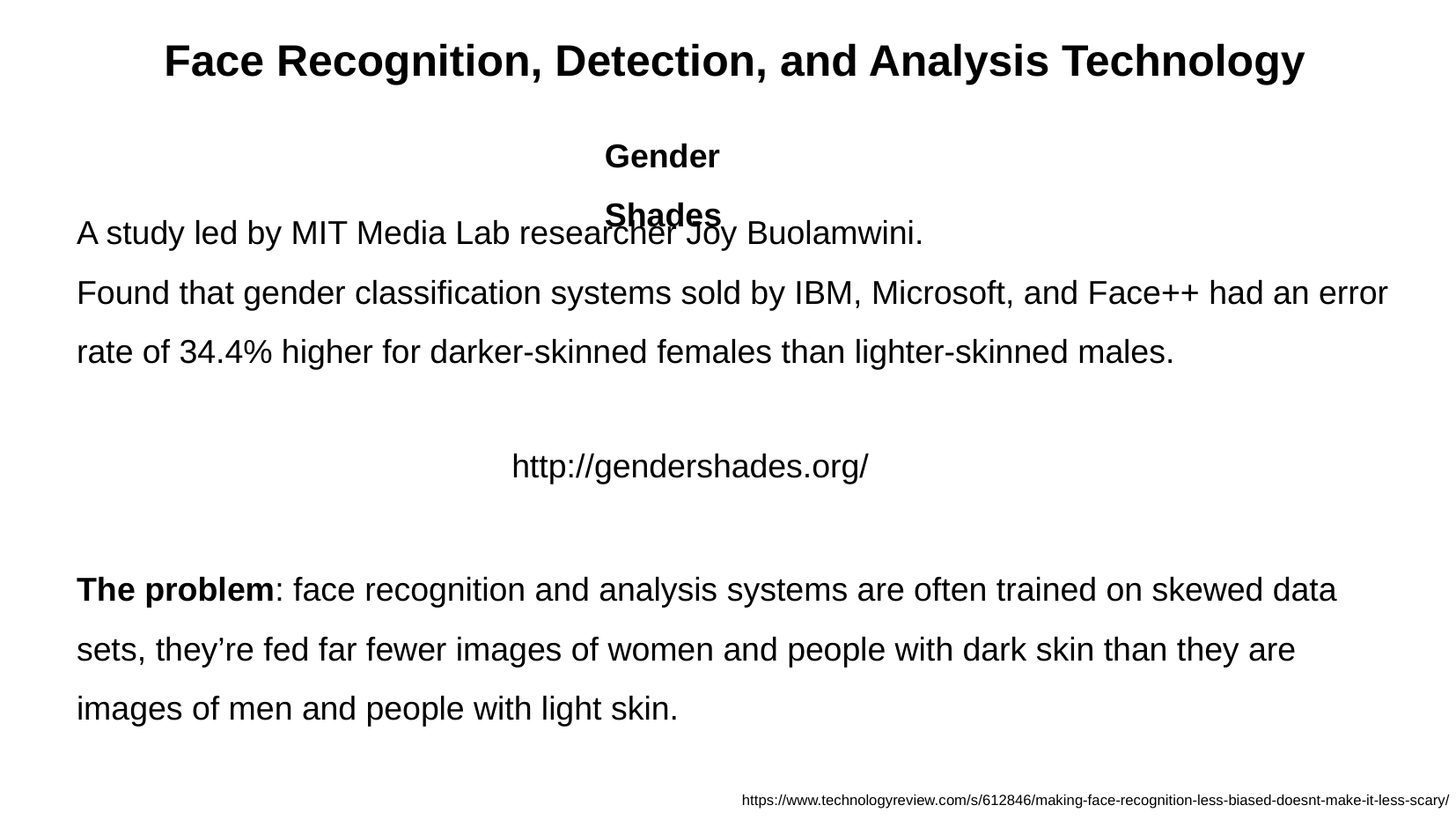

Face Recognition, Detection, and Analysis Technology
Gender Shades
A study led by MIT Media Lab researcher Joy Buolamwini.
Found that gender classification systems sold by IBM, Microsoft, and Face++ had an error rate of 34.4% higher for darker-skinned females than lighter-skinned males.

The problem: face recognition and analysis systems are often trained on skewed data sets, they’re fed far fewer images of women and people with dark skin than they are images of men and people with light skin.
http://gendershades.org/
https://www.technologyreview.com/s/612846/making-face-recognition-less-biased-doesnt-make-it-less-scary/